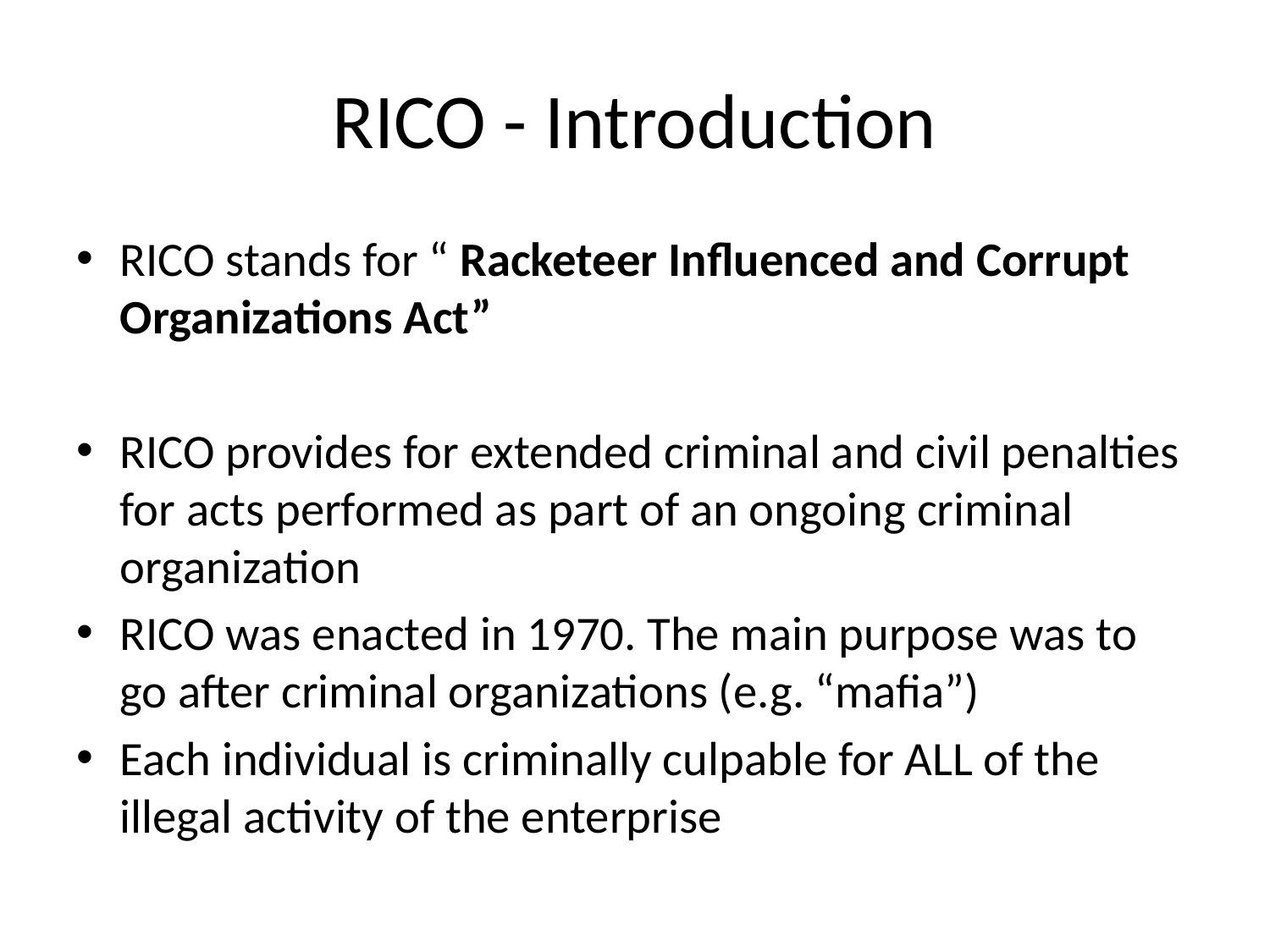

# RICO - Introduction
RICO stands for “ Racketeer Influenced and Corrupt Organizations Act”

RICO provides for extended criminal and civil penalties for acts performed as part of an ongoing criminal organization
RICO was enacted in 1970. The main purpose was to go after criminal organizations (e.g. “mafia”)
Each individual is criminally culpable for ALL of the illegal activity of the enterprise